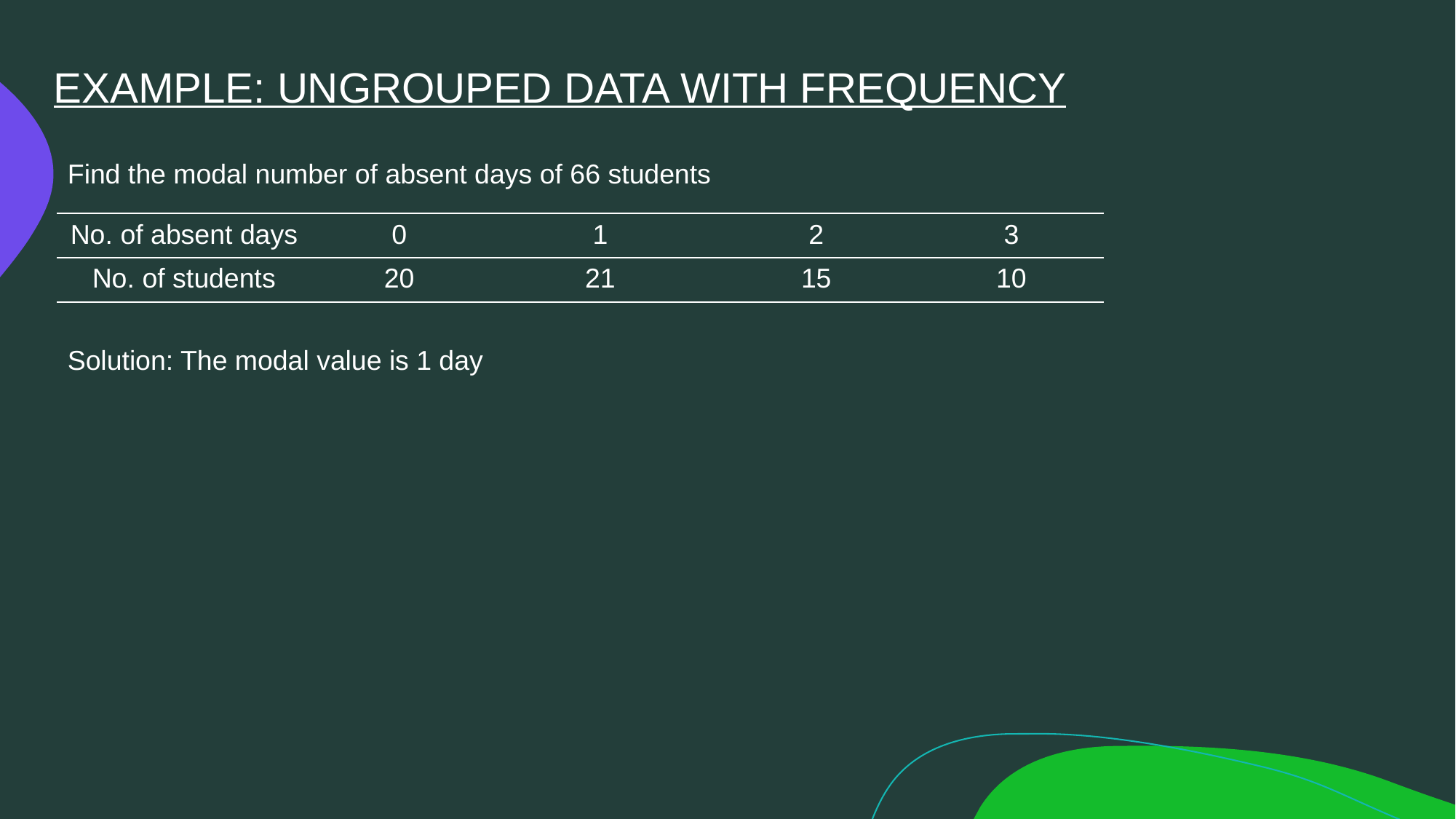

EXAMPLE: UNGROUPED DATA WITH FREQUENCY

Find the modal number of absent days of 66 students

| No. of absent days | 0 | 1 | 2 | 3 |
| --- | --- | --- | --- | --- |
| No. of students | 20 | 21 | 15 | 10 |
Solution: The modal value is 1 day